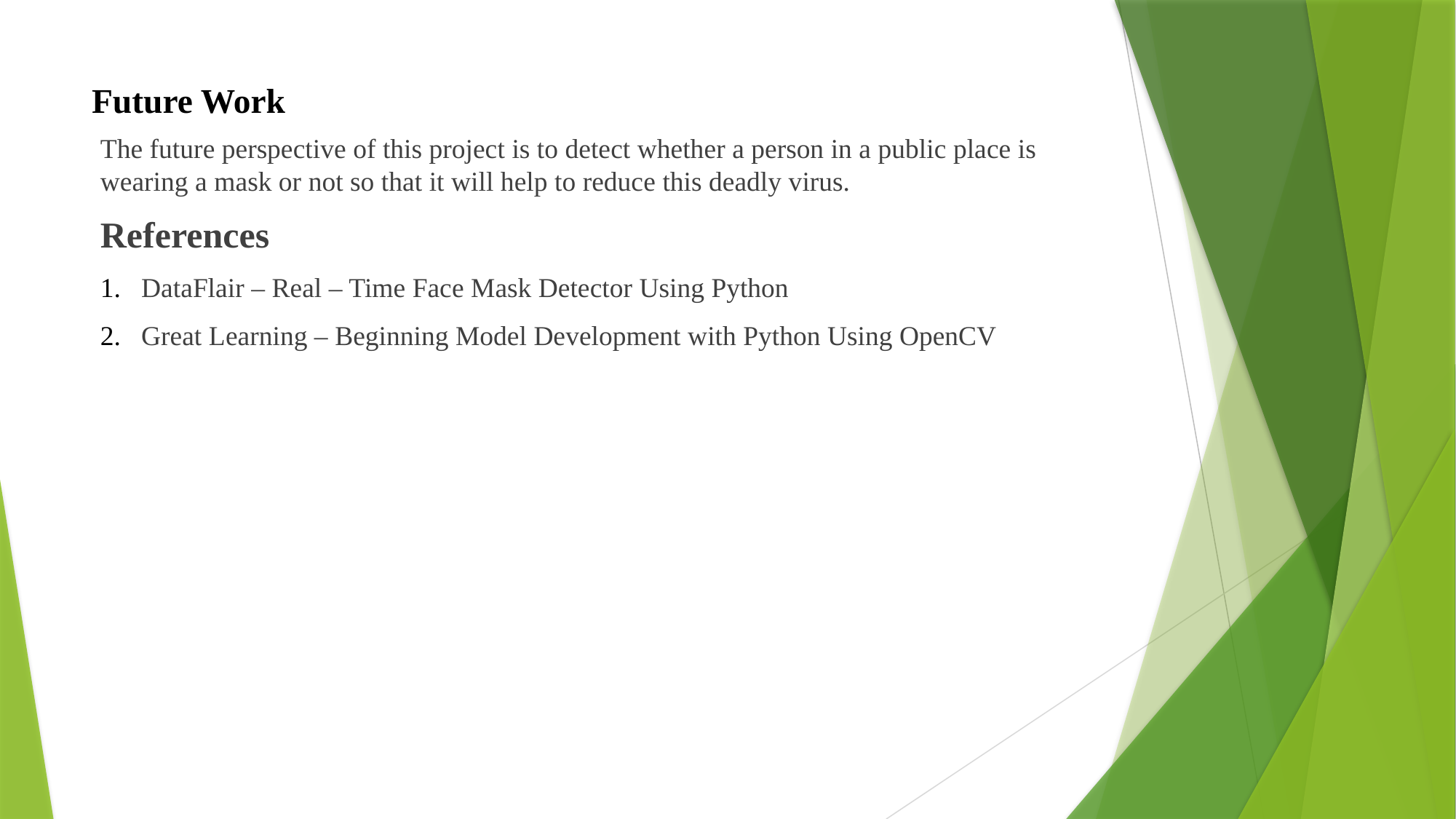

# Future Work
The future perspective of this project is to detect whether a person in a public place is wearing a mask or not so that it will help to reduce this deadly virus.
References
DataFlair – Real – Time Face Mask Detector Using Python
Great Learning – Beginning Model Development with Python Using OpenCV